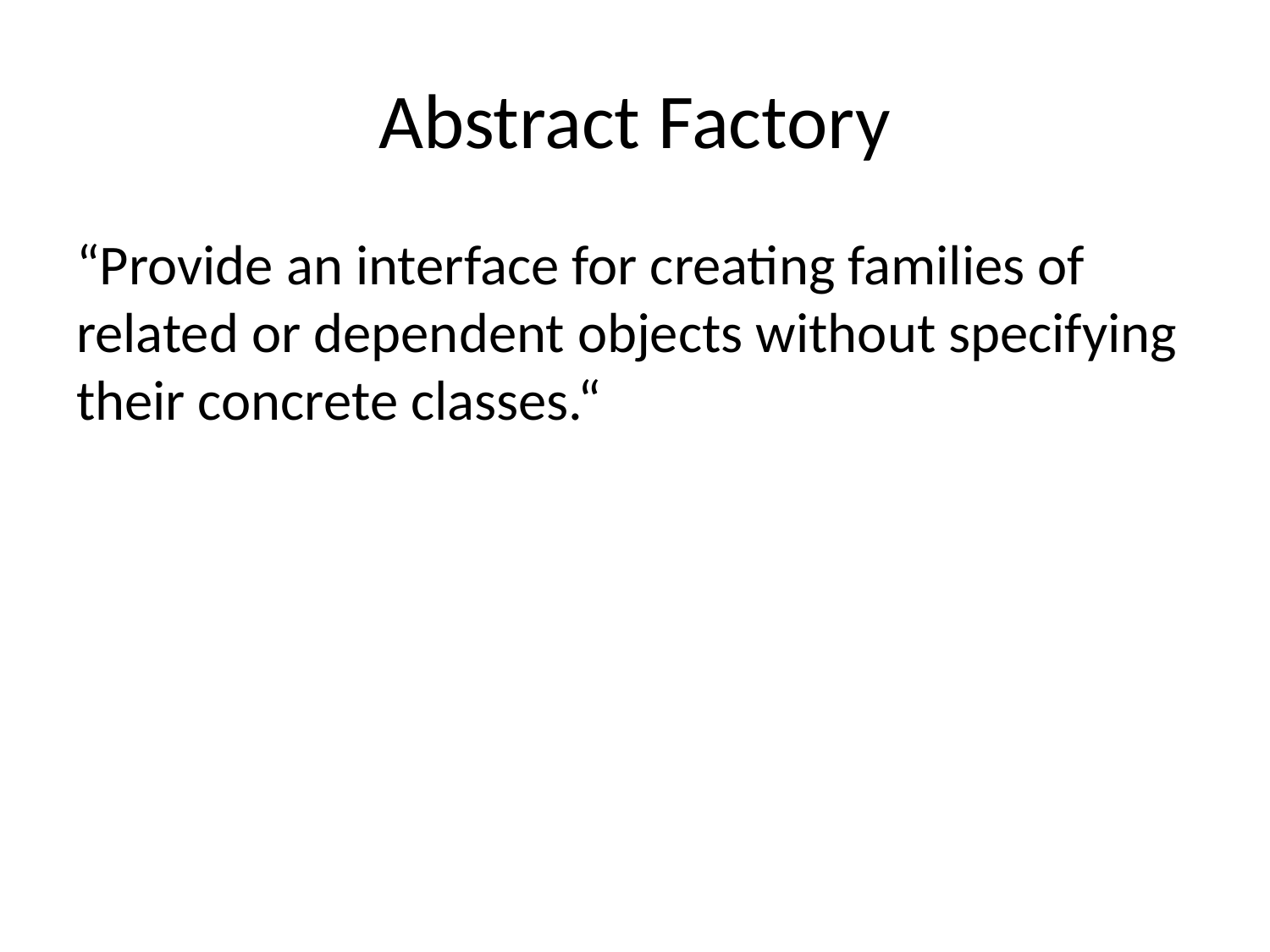

# Abstract Factory
“Provide an interface for creating families of related or dependent objects without specifying their concrete classes.“